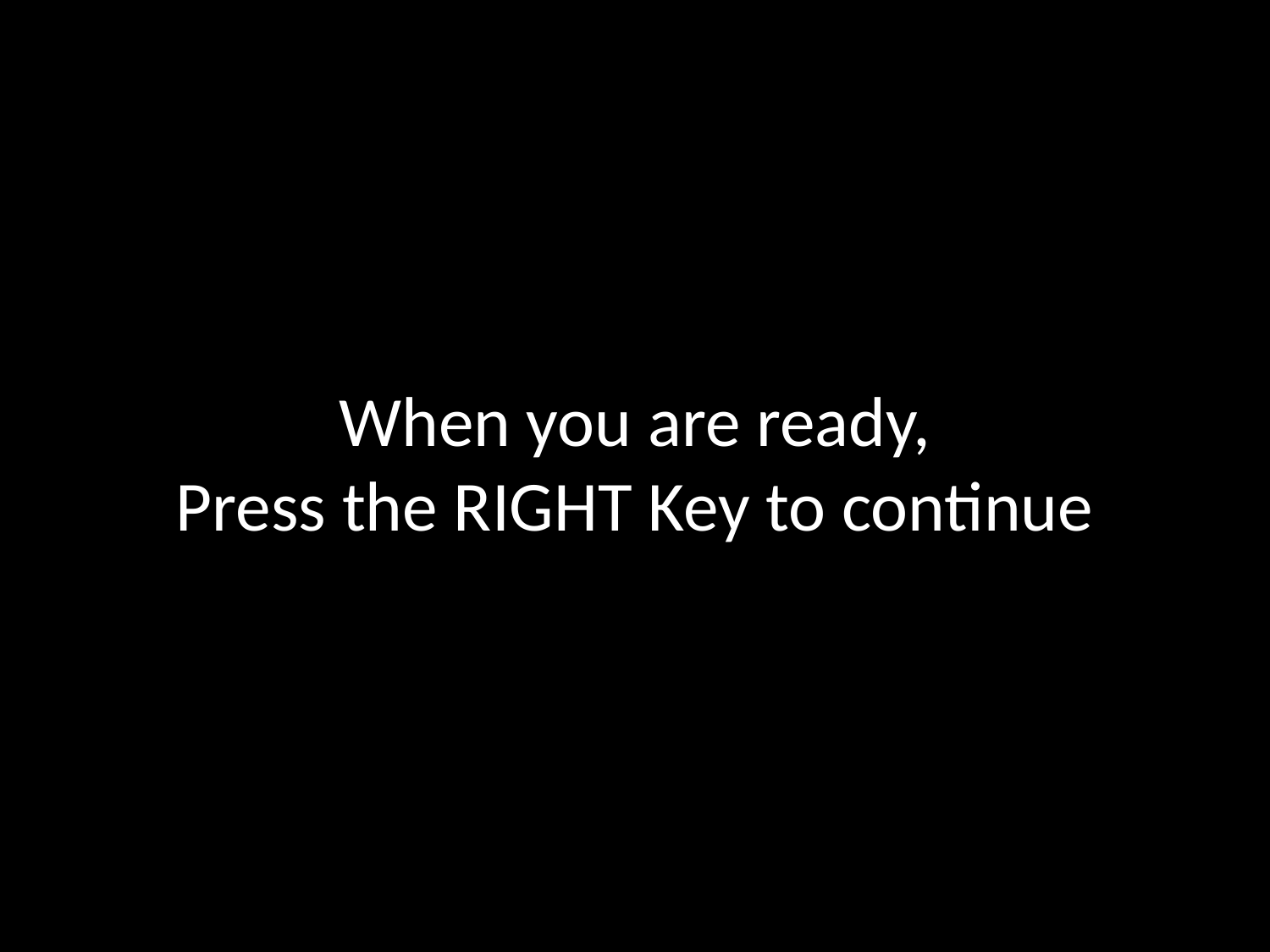

When you are ready,
Press the RIGHT Key to continue